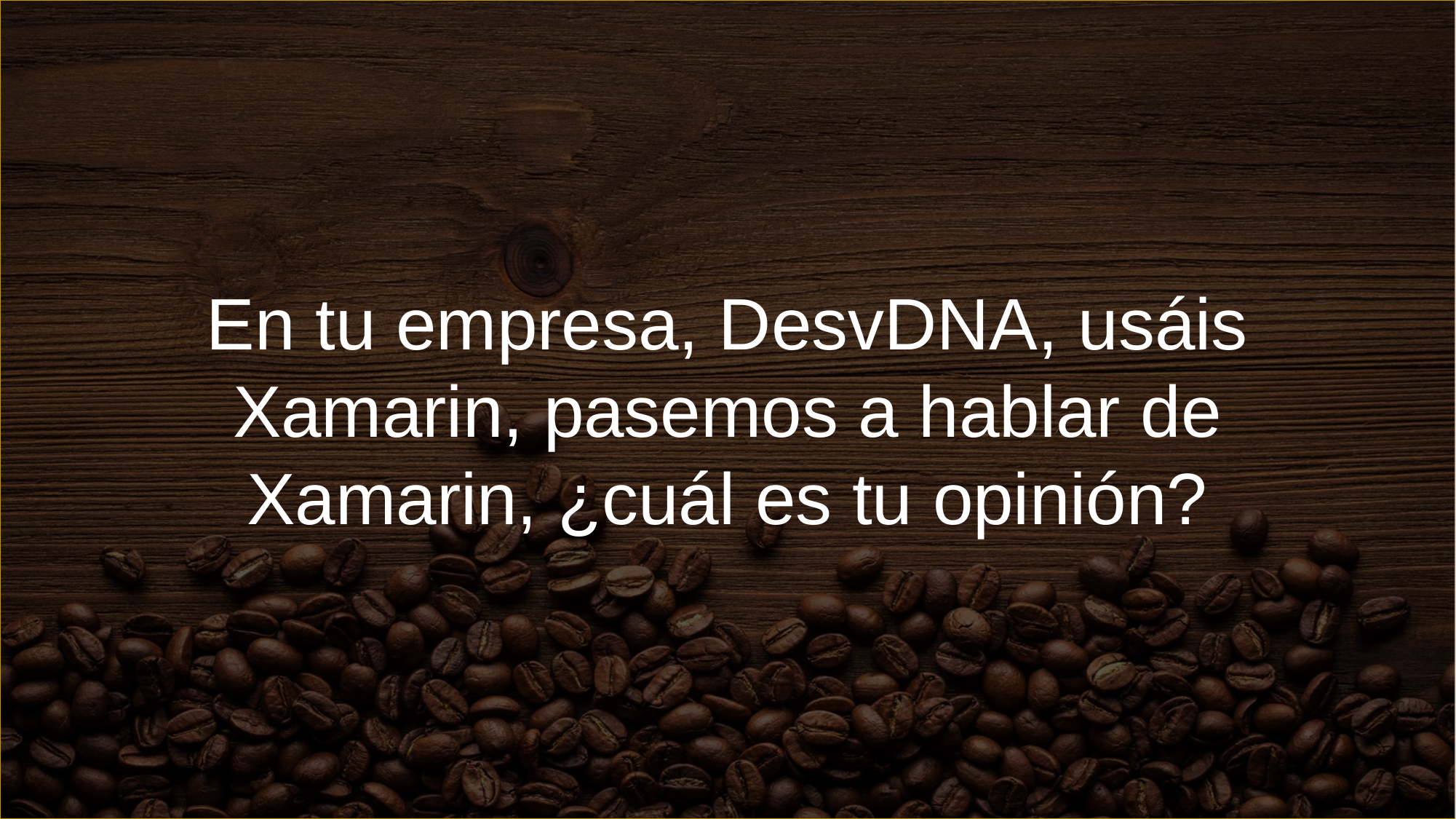

En tu empresa, DesvDNA, usáis Xamarin, pasemos a hablar de Xamarin, ¿cuál es tu opinión?